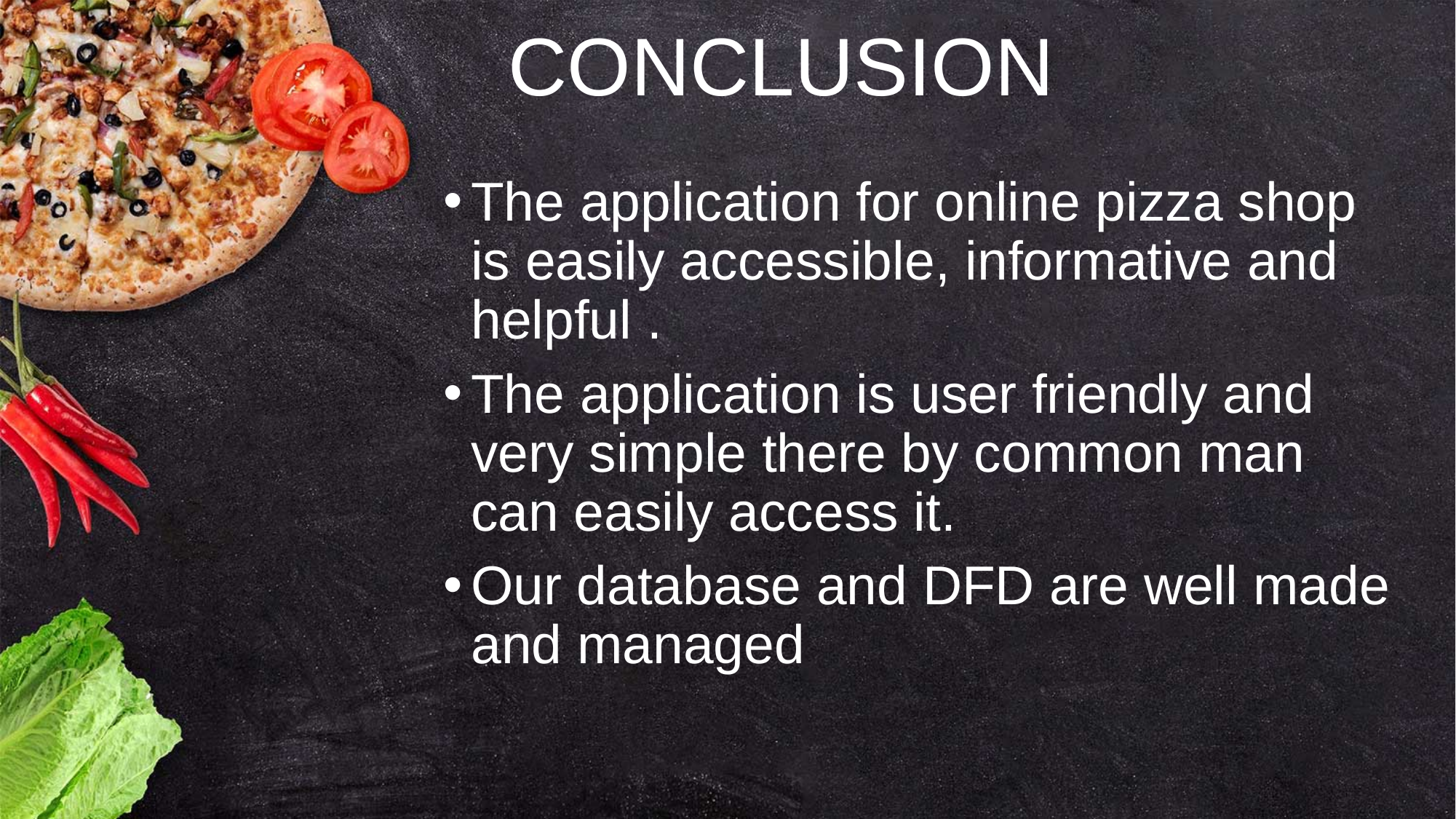

CONCLUSION
The application for online pizza shop is easily accessible, informative and helpful .
The application is user friendly and very simple there by common man can easily access it.
Our database and DFD are well made and managed